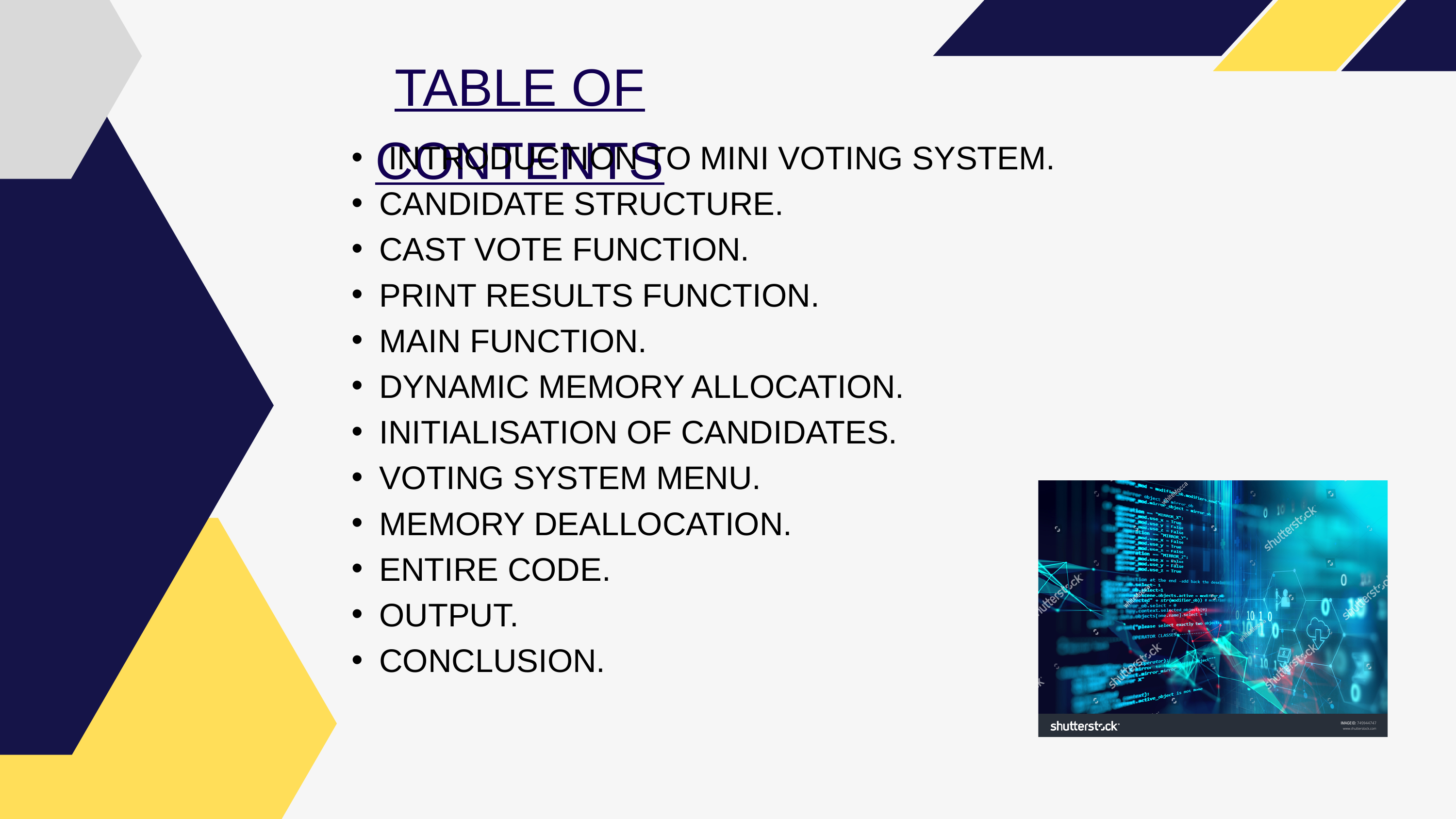

TABLE OF CONTENTS

 INTRODUCTION TO MINI VOTING SYSTEM.
CANDIDATE STRUCTURE.
CAST VOTE FUNCTION.
PRINT RESULTS FUNCTION.
MAIN FUNCTION.
DYNAMIC MEMORY ALLOCATION.
INITIALISATION OF CANDIDATES.
VOTING SYSTEM MENU.
MEMORY DEALLOCATION.
ENTIRE CODE.
OUTPUT.
CONCLUSION.